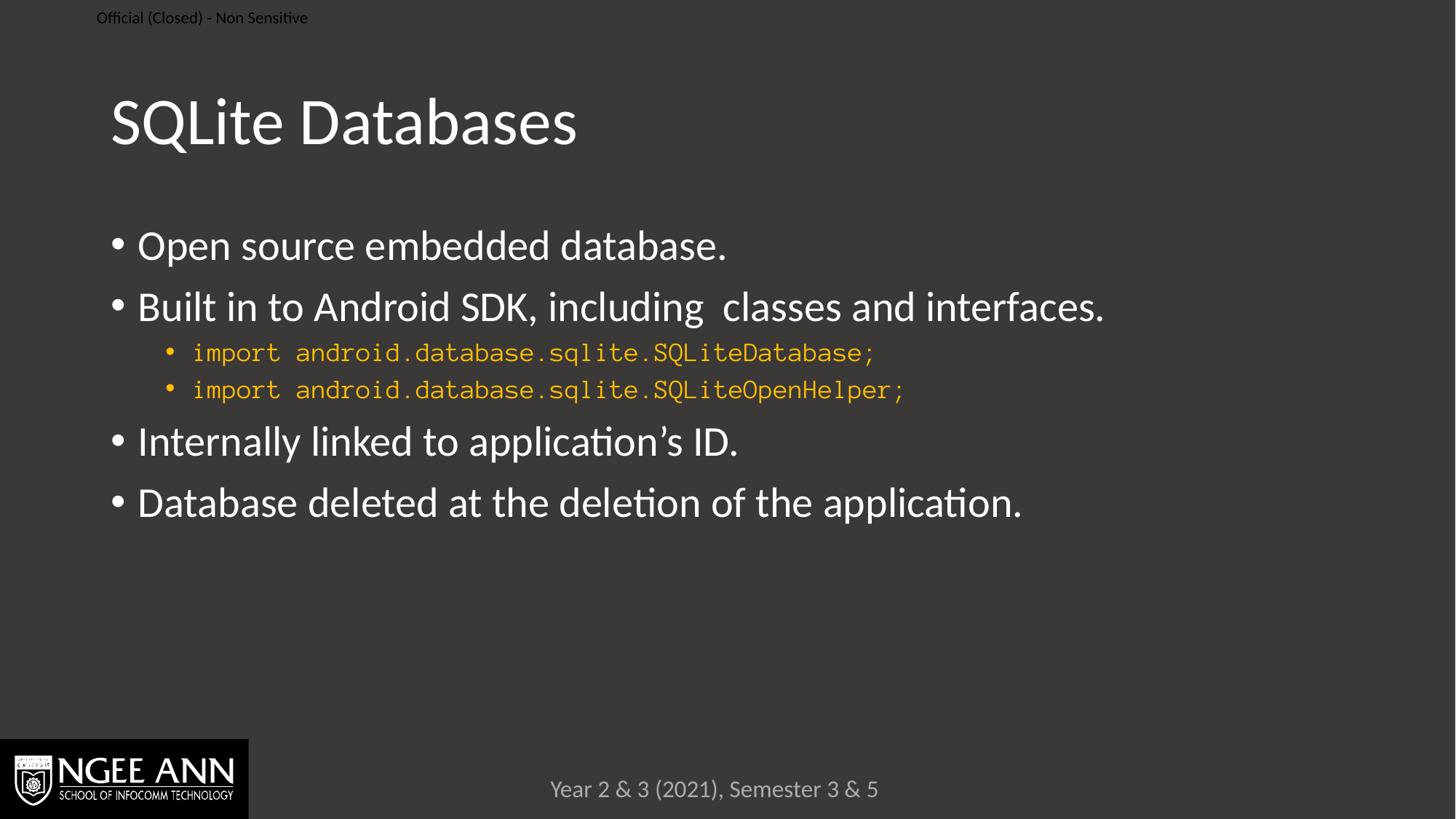

# SQLite Databases
Open source embedded database.
Built in to Android SDK, including  classes and interfaces.
import android.database.sqlite.SQLiteDatabase;
import android.database.sqlite.SQLiteOpenHelper;
Internally linked to application’s ID.
Database deleted at the deletion of the application.